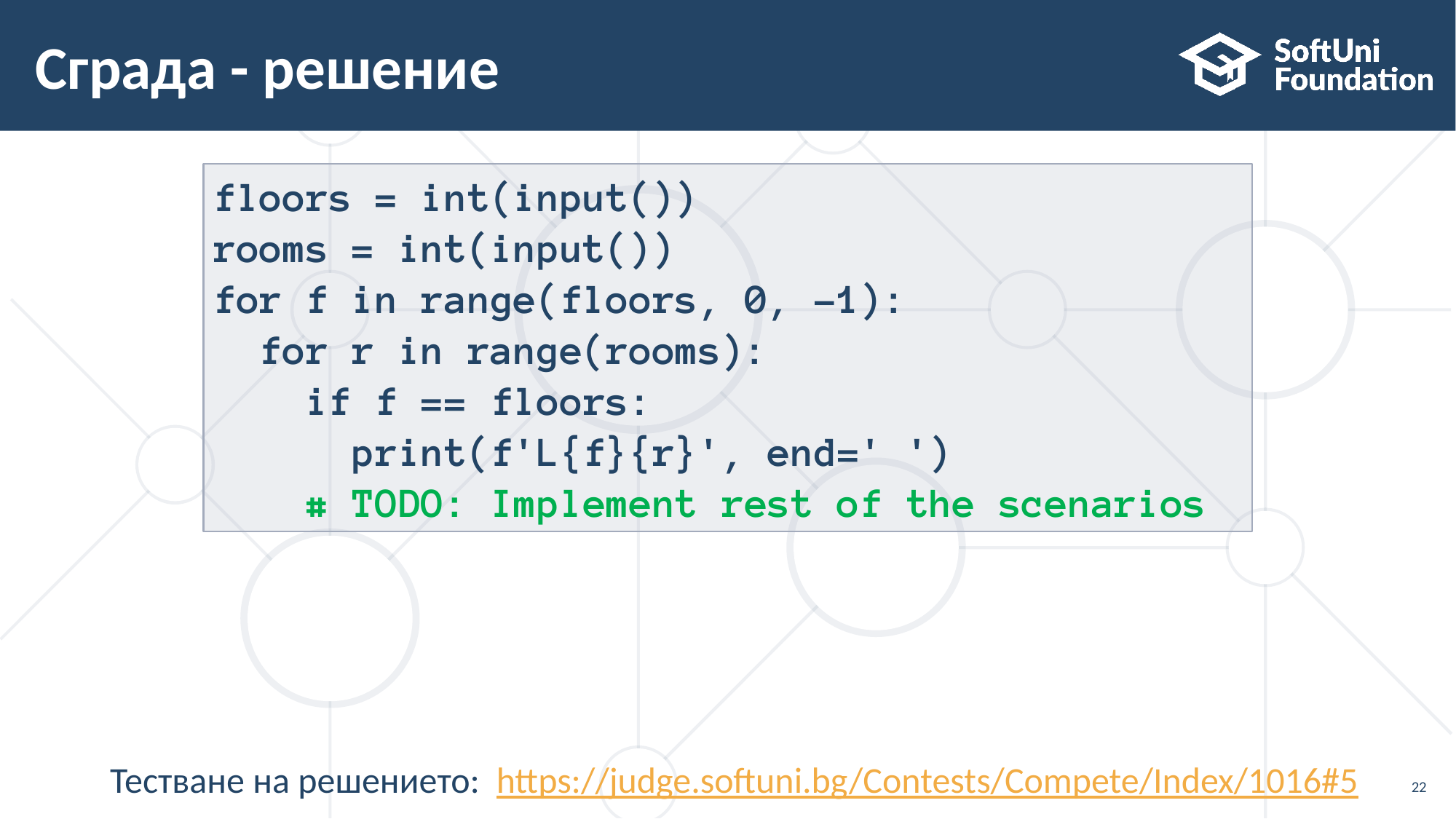

# Сграда - решение
floors = int(input())
rooms = int(input())
for f in range(floors, 0, -1):
  for r in range(rooms):
    if f == floors:
      print(f'L{f}{r}', end=' ')
    # TODO: Implement rest of the scenarios
Тестване на решението:  https://judge.softuni.bg/Contests/Compete/Index/1016#5
22